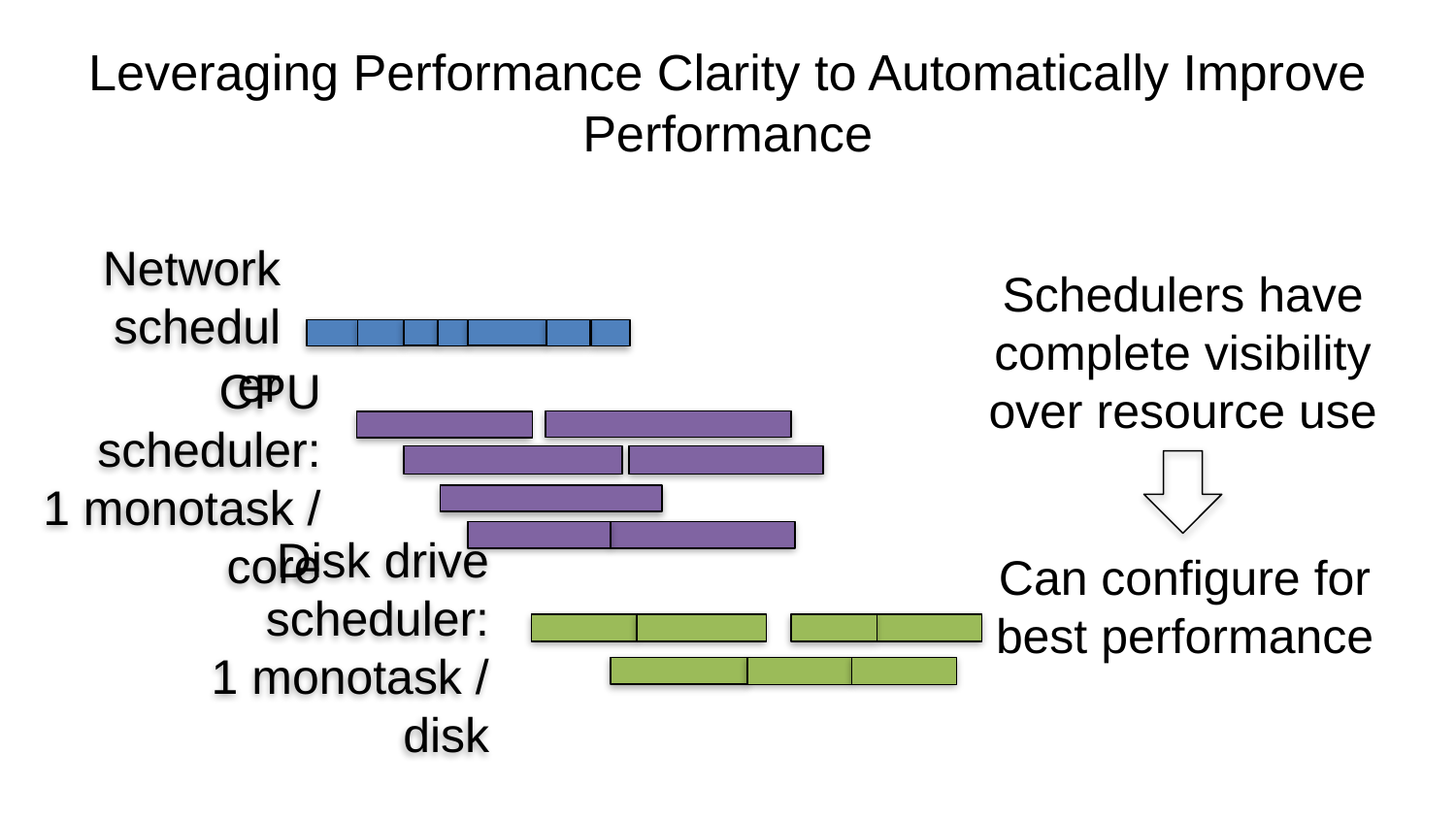

# Leveraging Performance Clarity to Automatically Improve Performance
Schedulers have complete visibility over resource use
Network scheduler

CPU scheduler:
 1 monotask / core

Can configure for best performance
Disk drive scheduler:
1 monotask / disk